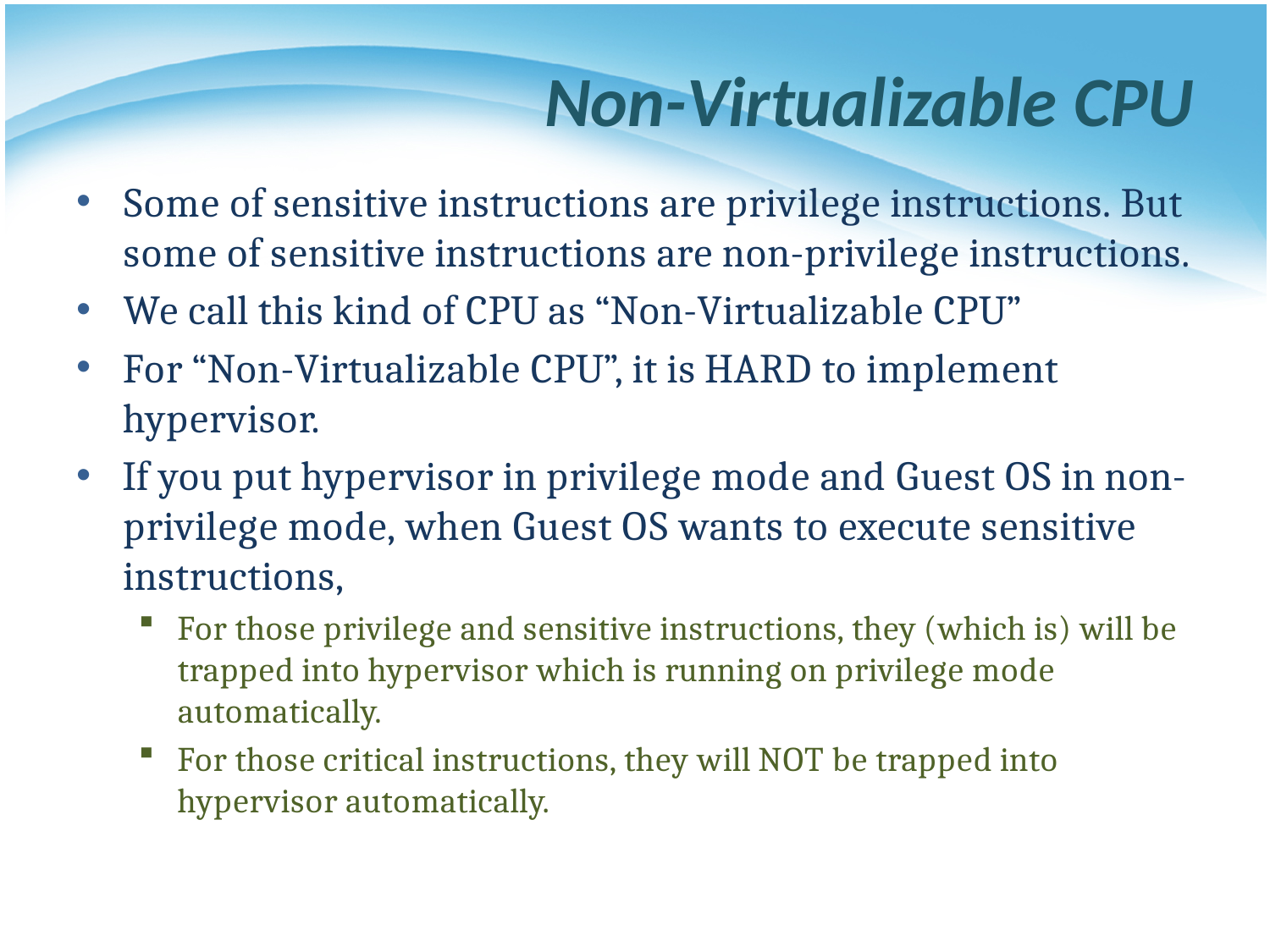

# Non-Virtualizable CPU
Some of sensitive instructions are privilege instructions. But some of sensitive instructions are non-privilege instructions.
We call this kind of CPU as “Non-Virtualizable CPU”
For “Non-Virtualizable CPU”, it is HARD to implement hypervisor.
If you put hypervisor in privilege mode and Guest OS in non-privilege mode, when Guest OS wants to execute sensitive instructions,
For those privilege and sensitive instructions, they (which is) will be trapped into hypervisor which is running on privilege mode automatically.
For those critical instructions, they will NOT be trapped into hypervisor automatically.